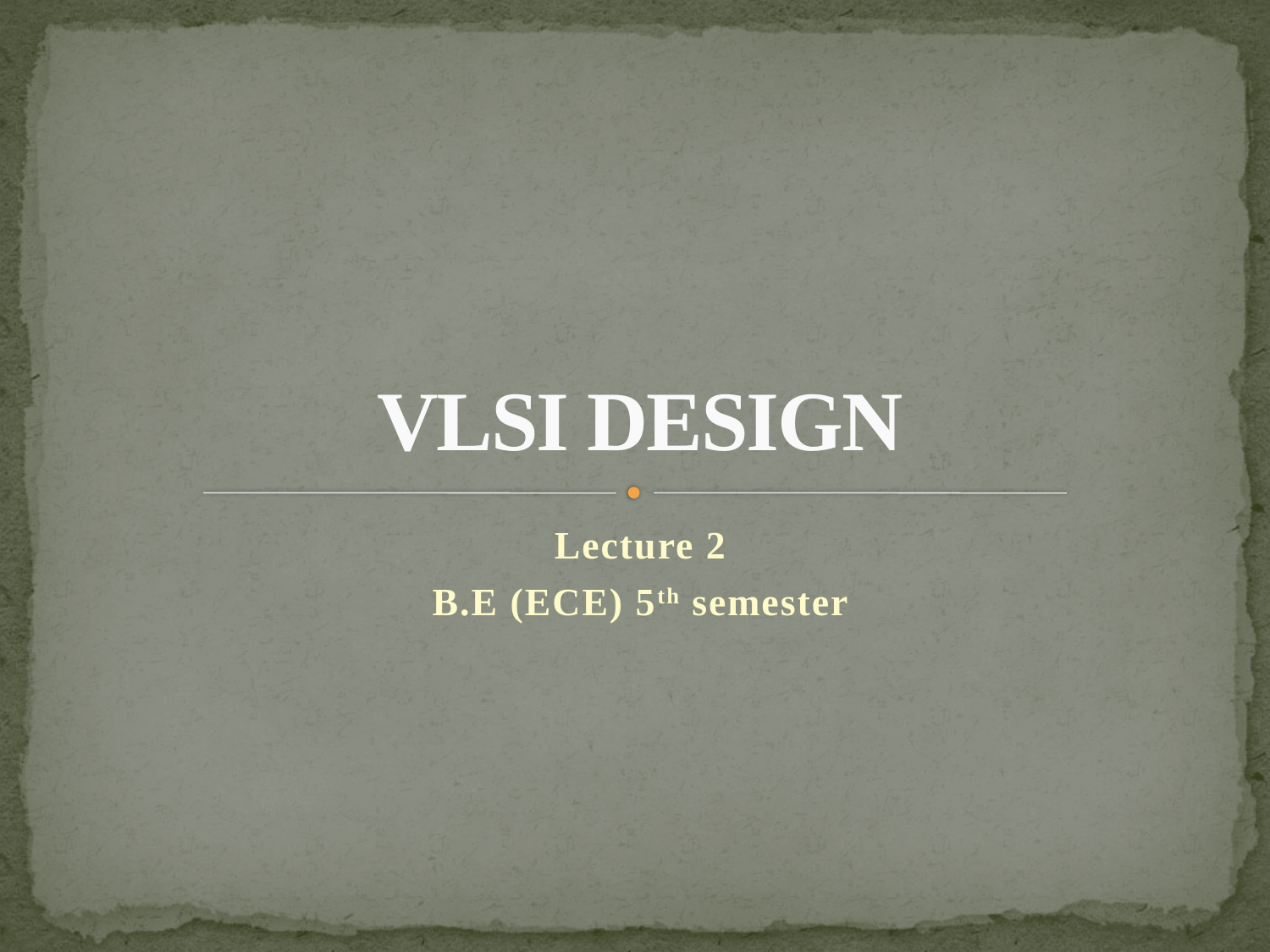

# VLSI DESIGN
Lecture 2
B.E (ECE) 5th semester